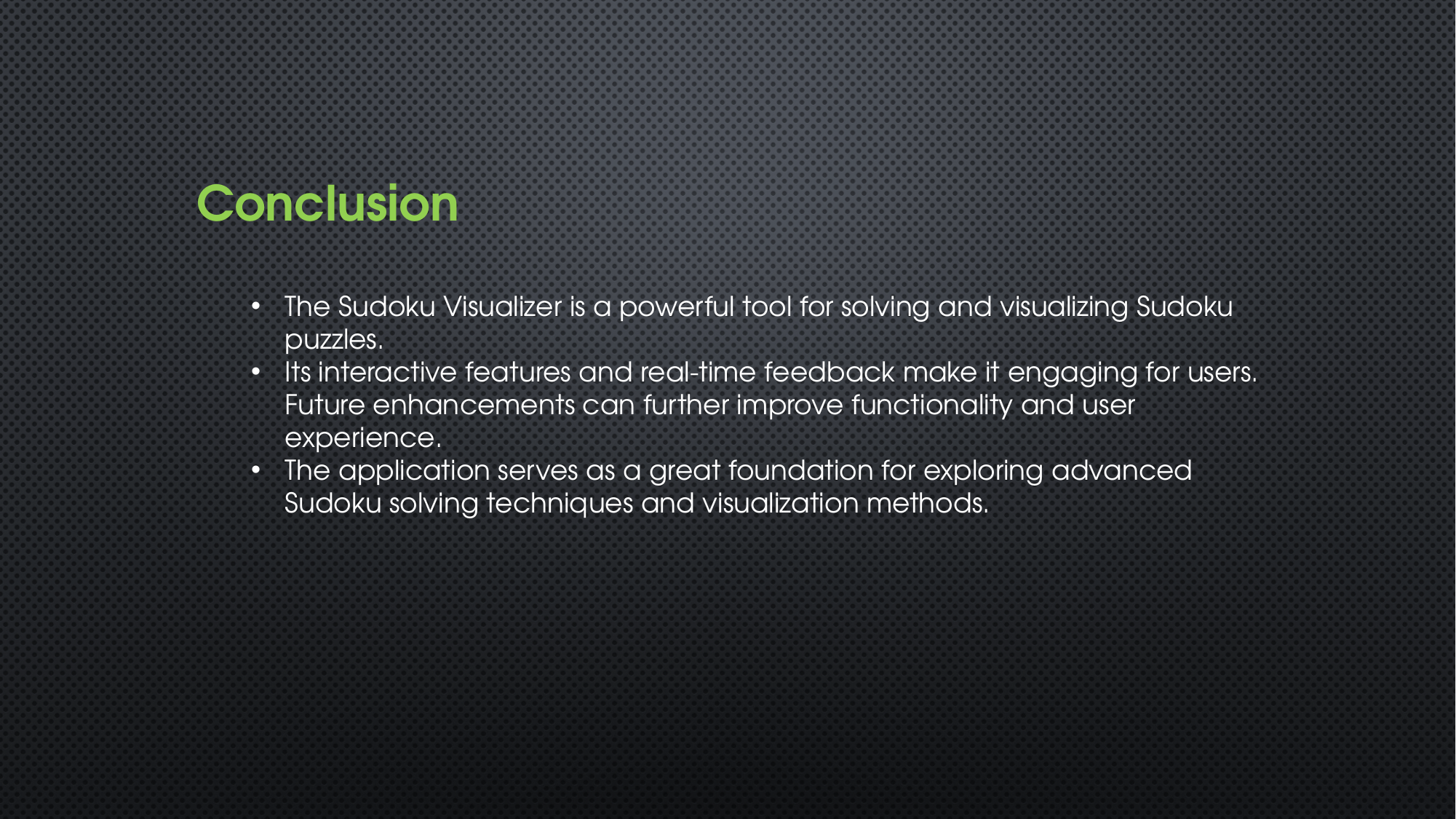

Conclusion

The Sudoku Visualizer is a powerful tool for solving and visualizing Sudoku puzzles.
Its interactive features and real-time feedback make it engaging for users. Future enhancements can further improve functionality and user experience.
The application serves as a great foundation for exploring advanced Sudoku solving techniques and visualization methods.